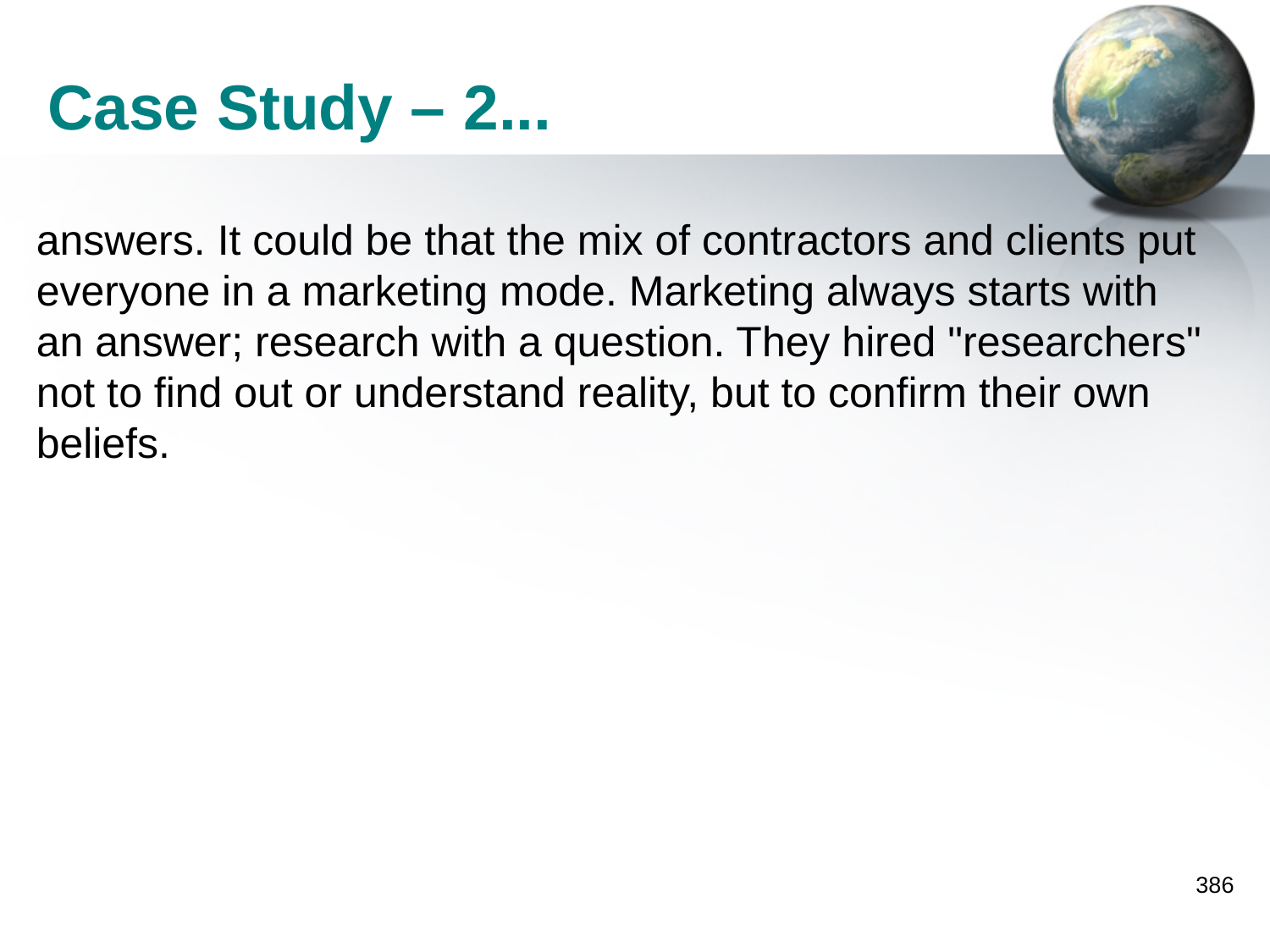

Case Study – 2...
  answers. It could be that the mix of contractors and clients put
  everyone in a marketing mode. Marketing always starts with
  an answer; research with a question. They hired "researchers"
  not to find out or understand reality, but to confirm their own
  beliefs.

386